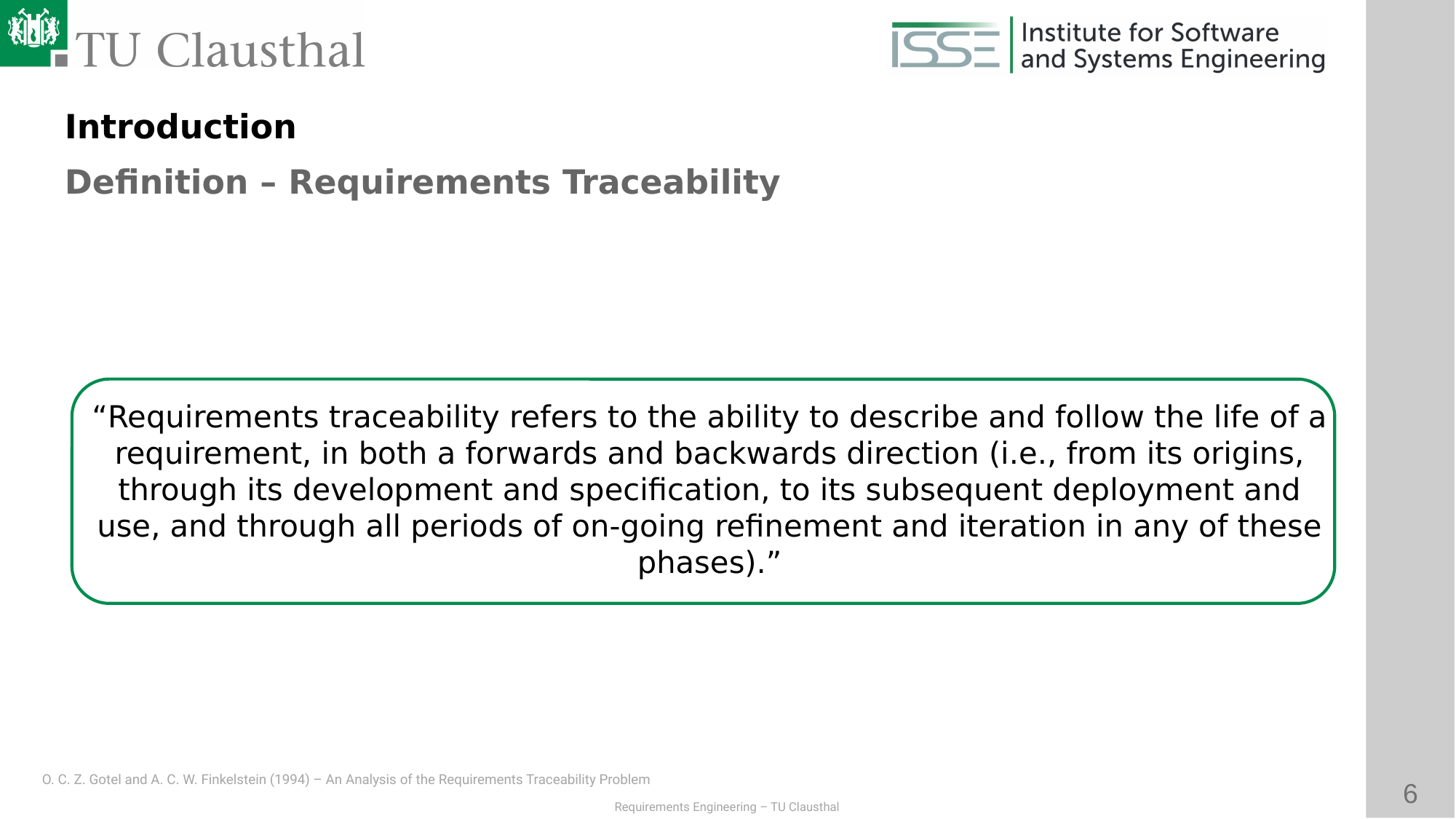

Introduction
Definition – Requirements Traceability

# “Requirements traceability refers to the ability to describe and follow the life of a requirement, in both a forwards and backwards direction (i.e., from its origins, through its development and specification, to its subsequent deployment and use, and through all periods of on-going refinement and iteration in any of these phases).”

O. C. Z. Gotel and A. C. W. Finkelstein (1994) – An Analysis of the Requirements Traceability Problem